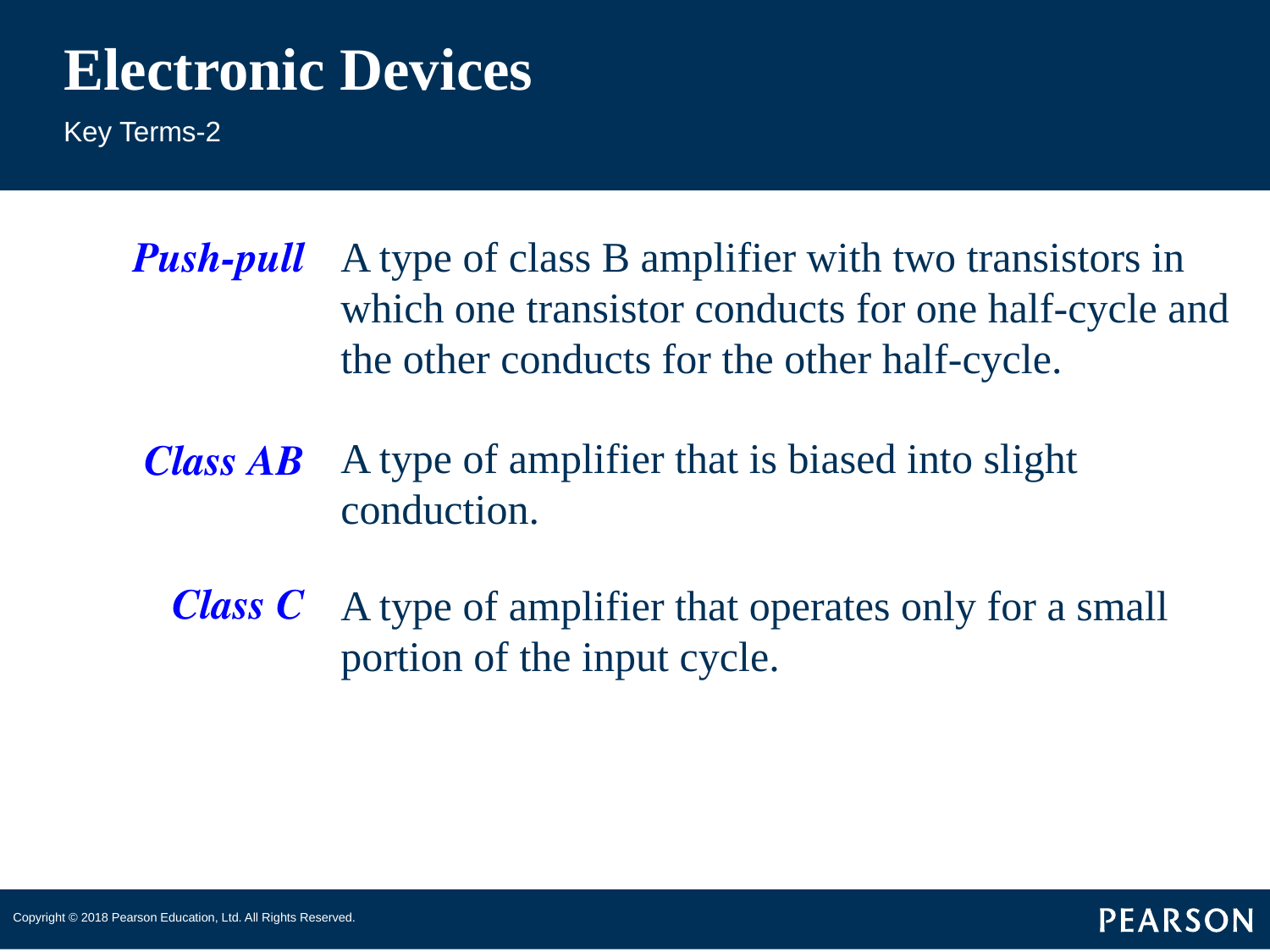

# Electronic Devices
Key Terms-2
Push-pull

Class AB

Class C
A type of class B amplifier with two transistors in which one transistor conducts for one half-cycle and the other conducts for the other half-cycle.

A type of amplifier that is biased into slight conduction.
A type of amplifier that operates only for a small portion of the input cycle.